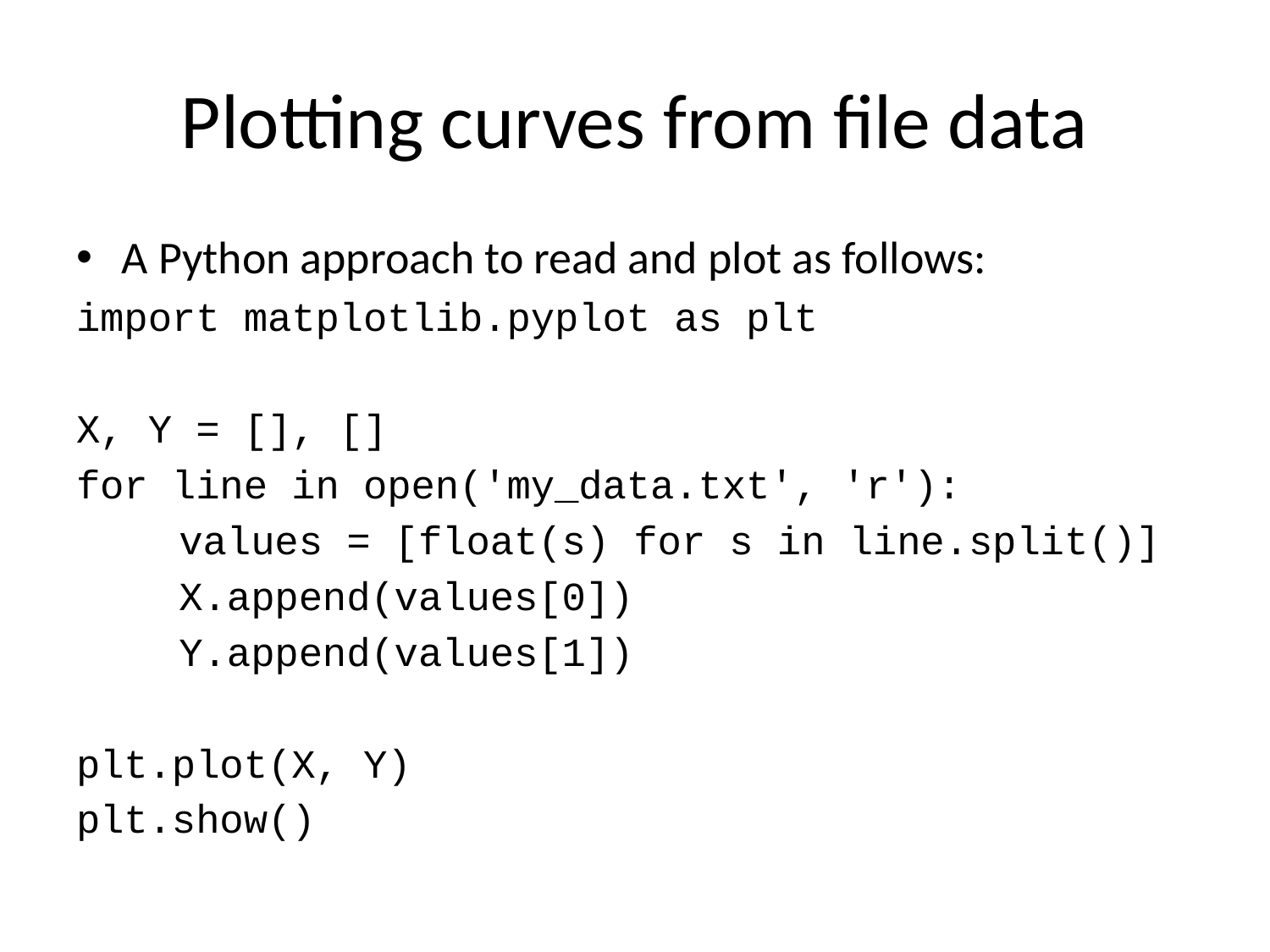

# Plotting curves from file data
A Python approach to read and plot as follows:
import matplotlib.pyplot as plt

X, Y = [], []
for line in open('my_data.txt', 'r'):
	values = [float(s) for s in line.split()]
	X.append(values[0])
	Y.append(values[1])

plt.plot(X, Y)
plt.show()